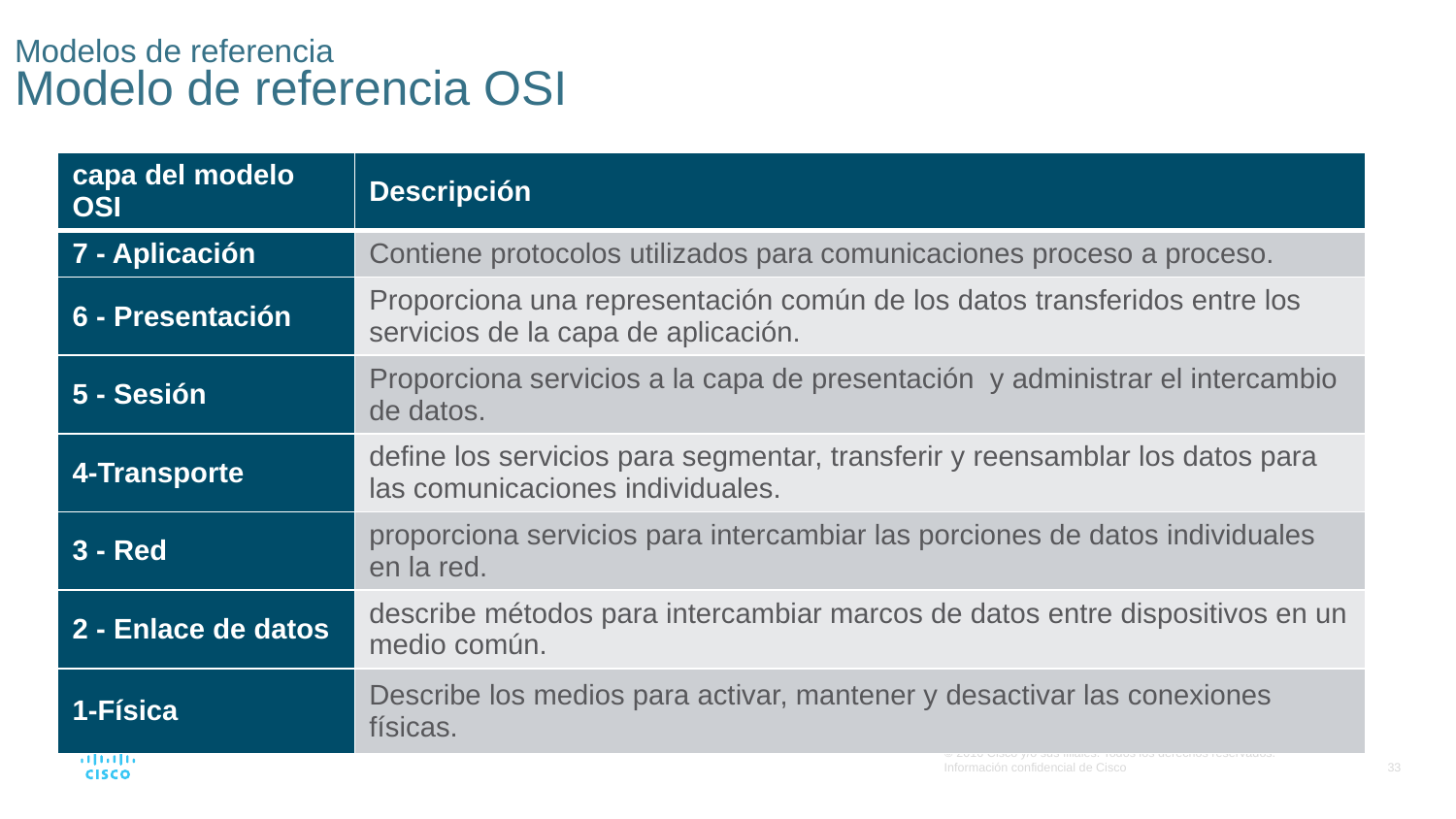

# Modelos de referencia Modelo de referencia OSI
| capa del modelo OSI | Descripción |
| --- | --- |
| 7 - Aplicación | Contiene protocolos utilizados para comunicaciones proceso a proceso. |
| 6 - Presentación | Proporciona una representación común de los datos transferidos entre los servicios de la capa de aplicación. |
| 5 - Sesión | Proporciona servicios a la capa de presentación y administrar el intercambio de datos. |
| 4-Transporte | define los servicios para segmentar, transferir y reensamblar los datos para las comunicaciones individuales. |
| 3 - Red | proporciona servicios para intercambiar las porciones de datos individuales en la red. |
| 2 - Enlace de datos | describe métodos para intercambiar marcos de datos entre dispositivos en un medio común. |
| 1-Física | Describe los medios para activar, mantener y desactivar las conexiones físicas. |